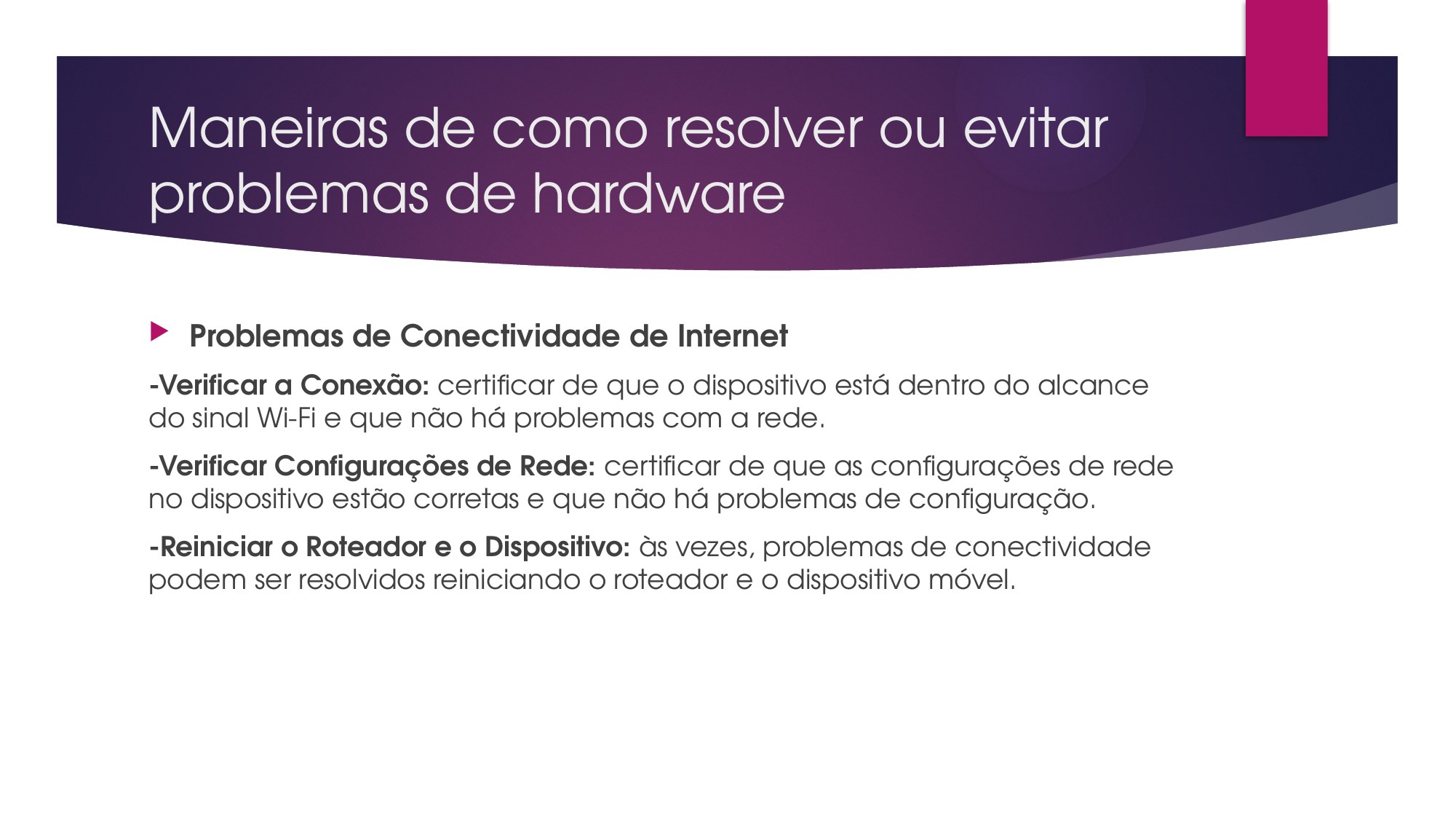

# Maneiras de como resolver ou evitar problemas de hardware
Problemas de Conectividade de Internet
-Verificar a Conexão: certificar de que o dispositivo está dentro do alcance do sinal Wi-Fi e que não há problemas com a rede.
-Verificar Configurações de Rede: certificar de que as configurações de rede no dispositivo estão corretas e que não há problemas de configuração.
-Reiniciar o Roteador e o Dispositivo: às vezes, problemas de conectividade podem ser resolvidos reiniciando o roteador e o dispositivo móvel.